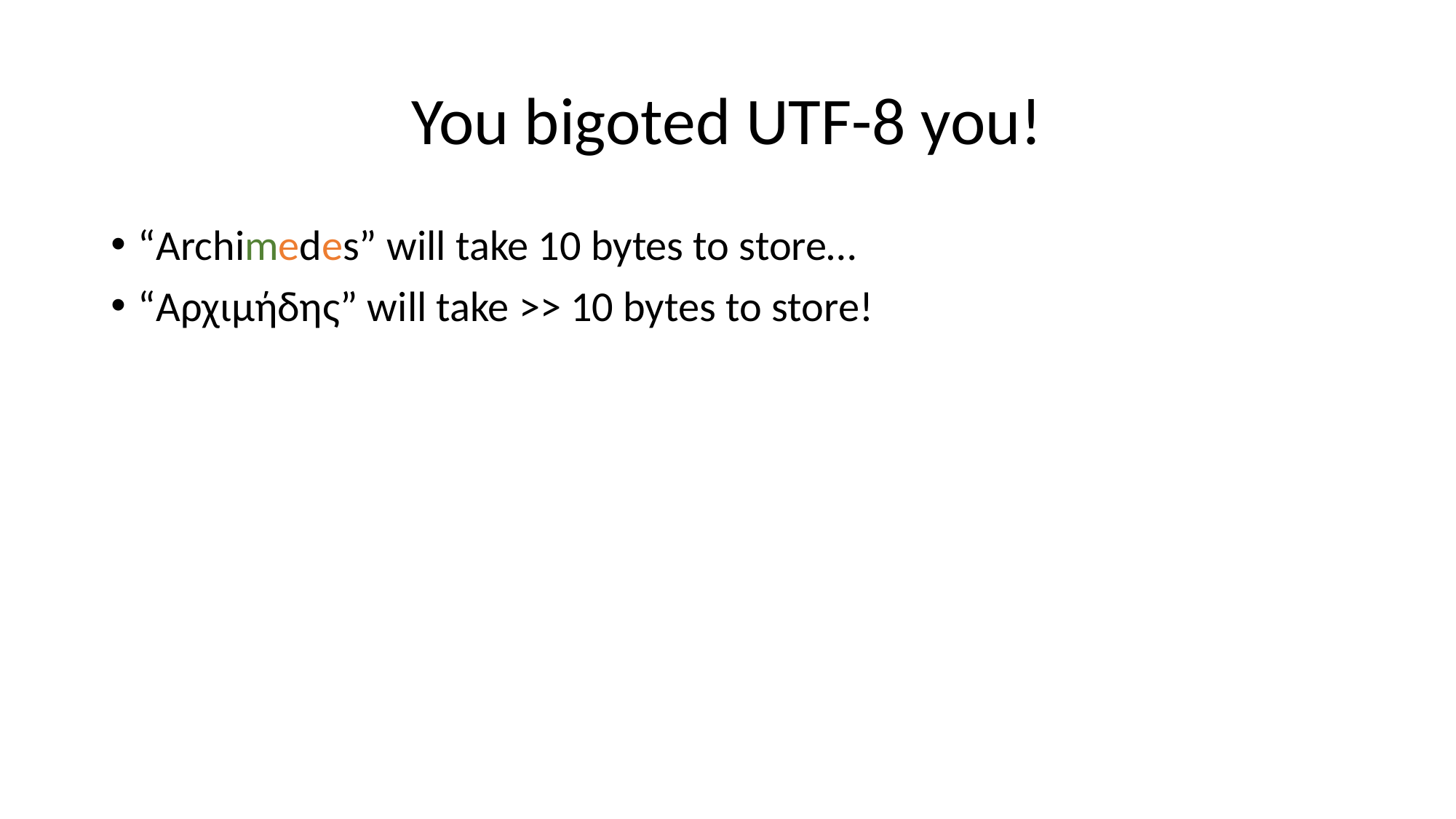

# You bigoted UTF-8 you!
“Archimedes” will take 10 bytes to store…
“Αρχιμήδης” will take >> 10 bytes to store!